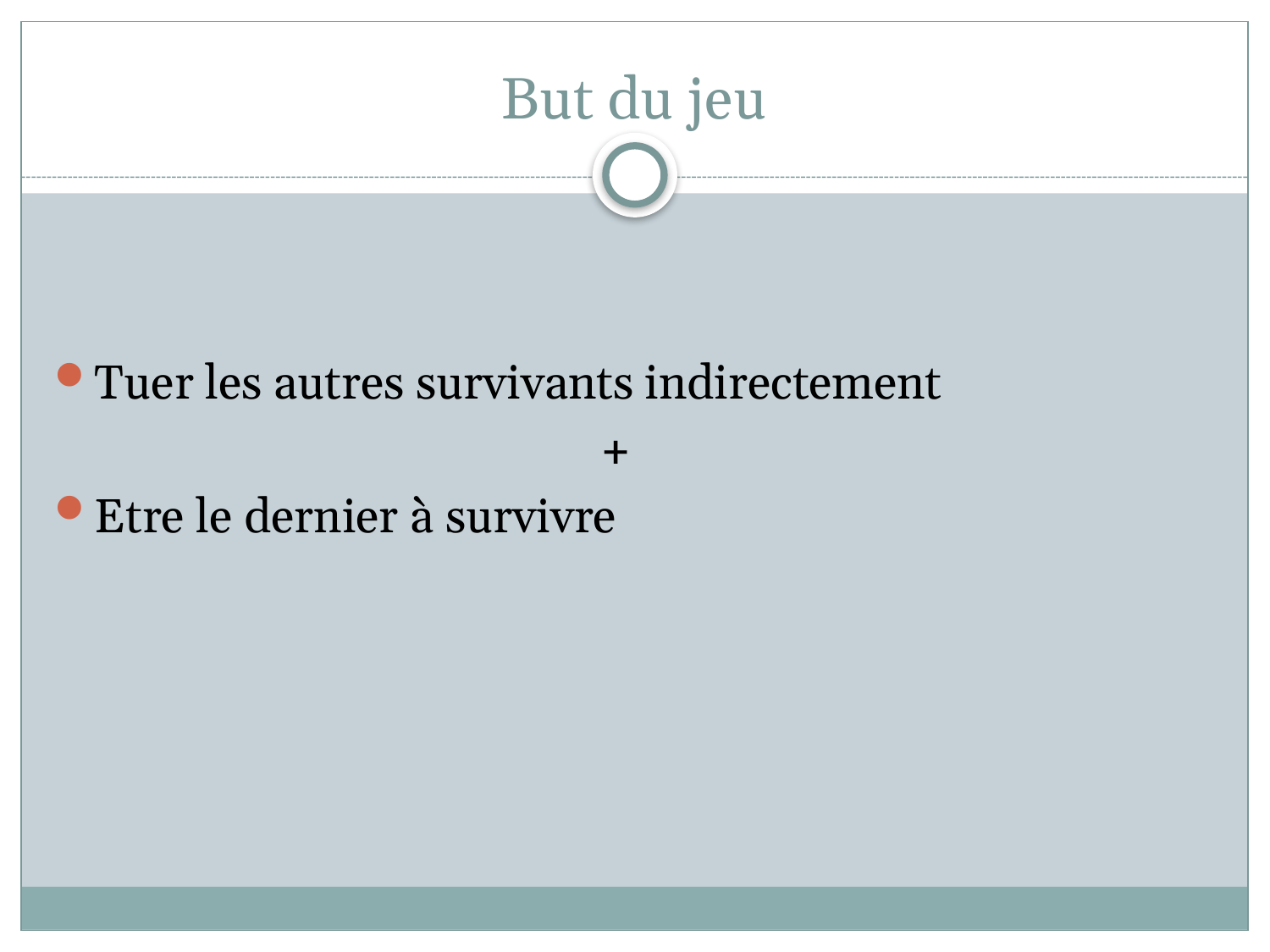

# But du jeu

Tuer les autres survivants indirectement
					+
Etre le dernier à survivre